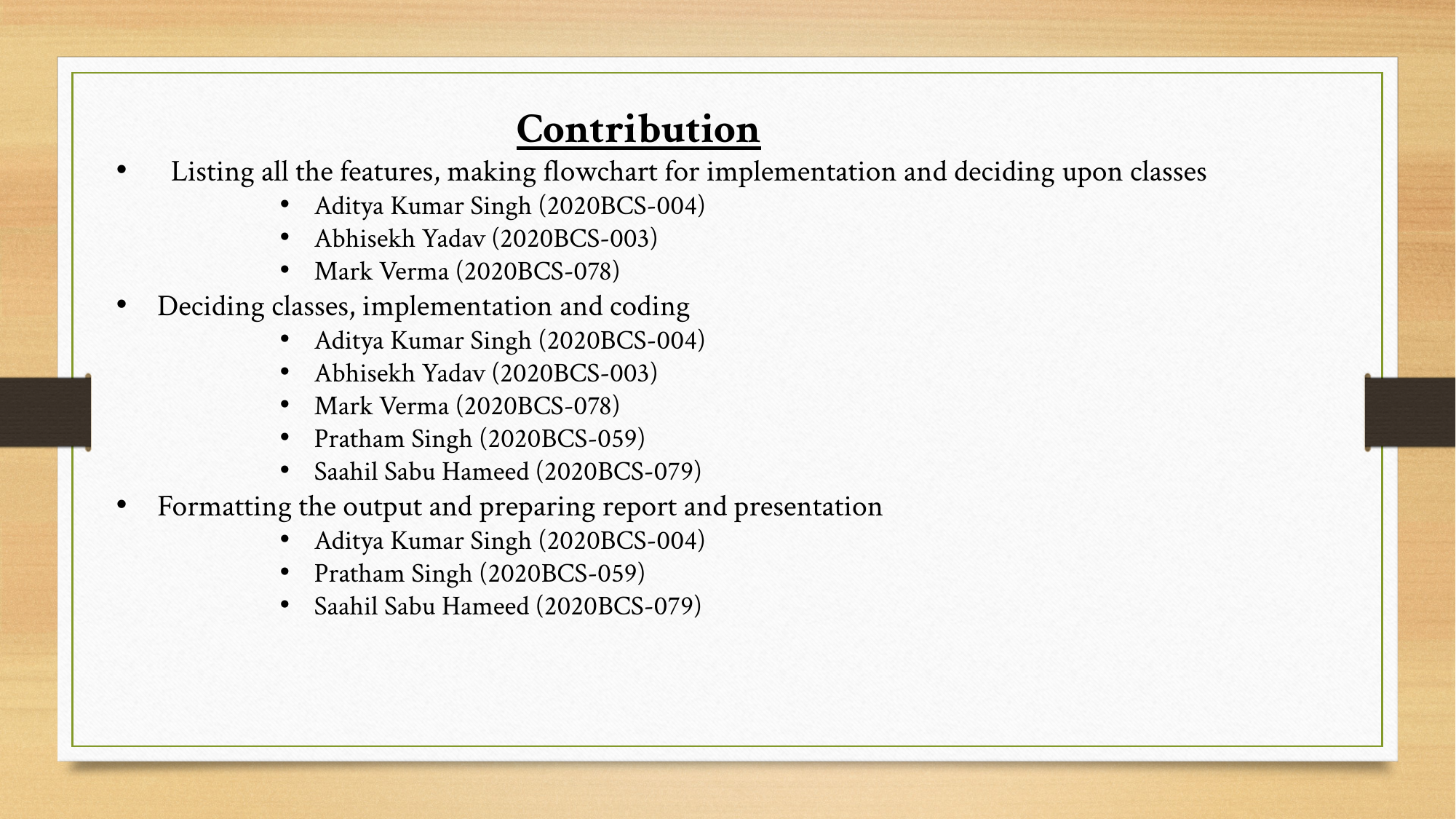

Contribution
Listing all the features, making flowchart for implementation and deciding upon classes
Aditya Kumar Singh (2020BCS-004)
Abhisekh Yadav (2020BCS-003)
Mark Verma (2020BCS-078)
Deciding classes, implementation and coding
Aditya Kumar Singh (2020BCS-004)
Abhisekh Yadav (2020BCS-003)
Mark Verma (2020BCS-078)
Pratham Singh (2020BCS-059)
Saahil Sabu Hameed (2020BCS-079)
Formatting the output and preparing report and presentation
Aditya Kumar Singh (2020BCS-004)
Pratham Singh (2020BCS-059)
Saahil Sabu Hameed (2020BCS-079)